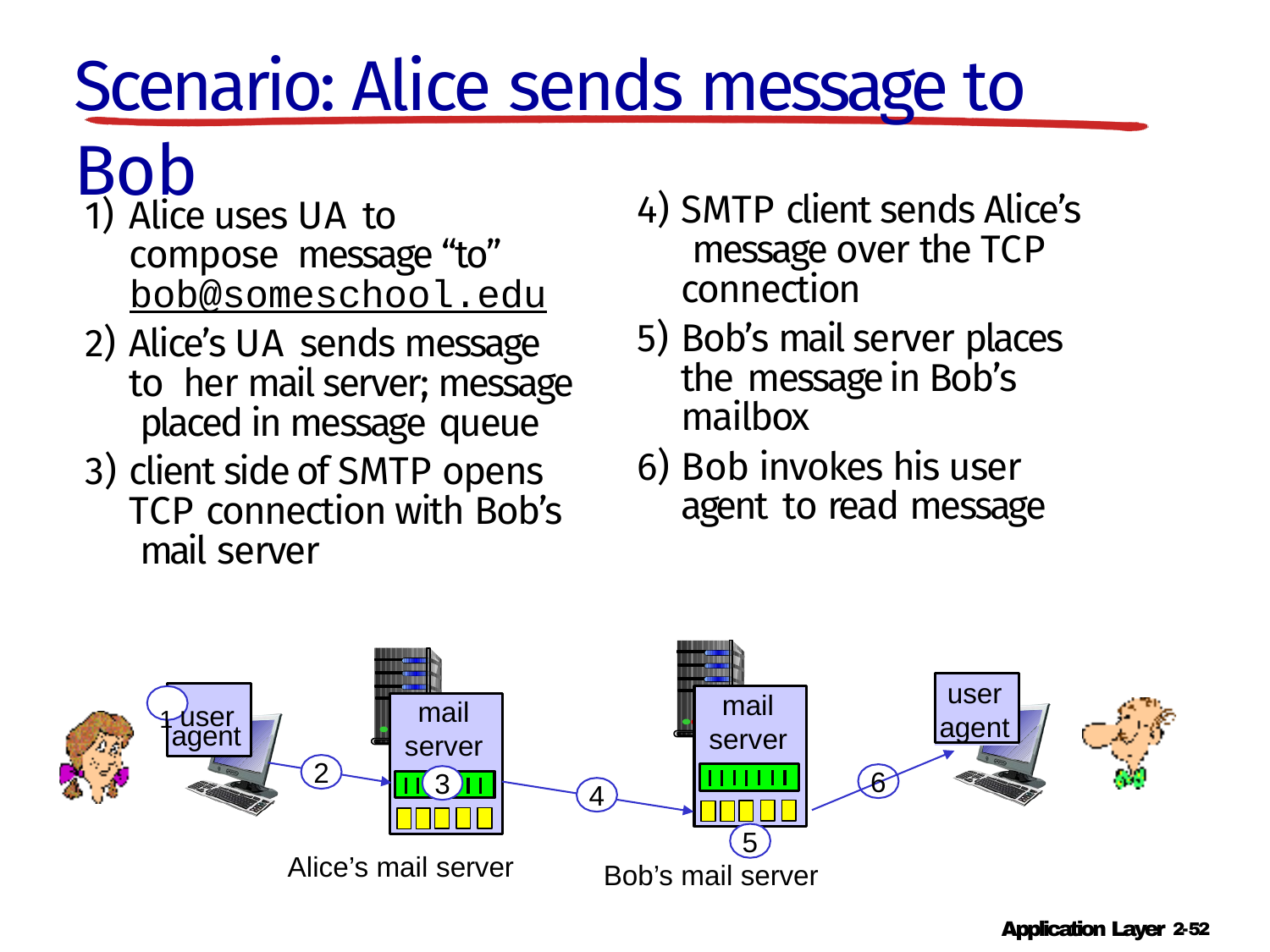

# Scenario: Alice sends message to Bob

SMTP client sends Alice’s  message over the TCP  connection
Bob’s mail server places the  message in Bob’s mailbox
Bob invokes his user agent  to read message
Alice uses UA to compose  message “to”  bob@someschool.edu
Alice’s UA sends message to  her mail server; message  placed in message queue
client side of SMTP opens  TCP connection with Bob’s  mail server

user  agent

1 user

mail

mail  server

agent
server
2

6

3

4

5
Bob’s mail server
Alice’s mail server
Application Layer 2-52